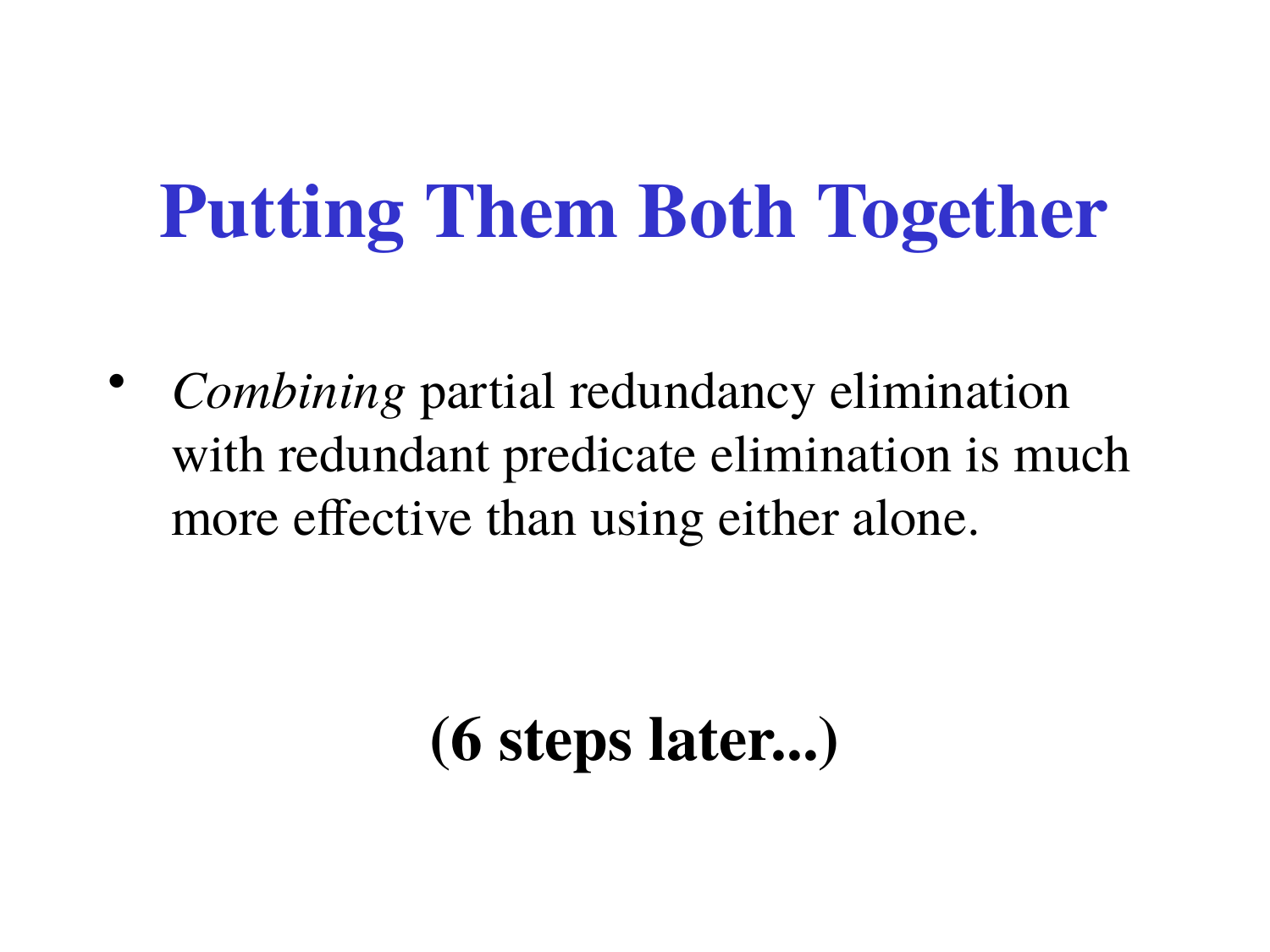

# Putting Them Both Together
Combining partial redundancy elimination with redundant predicate elimination is much more effective than using either alone.
(6 steps later...)